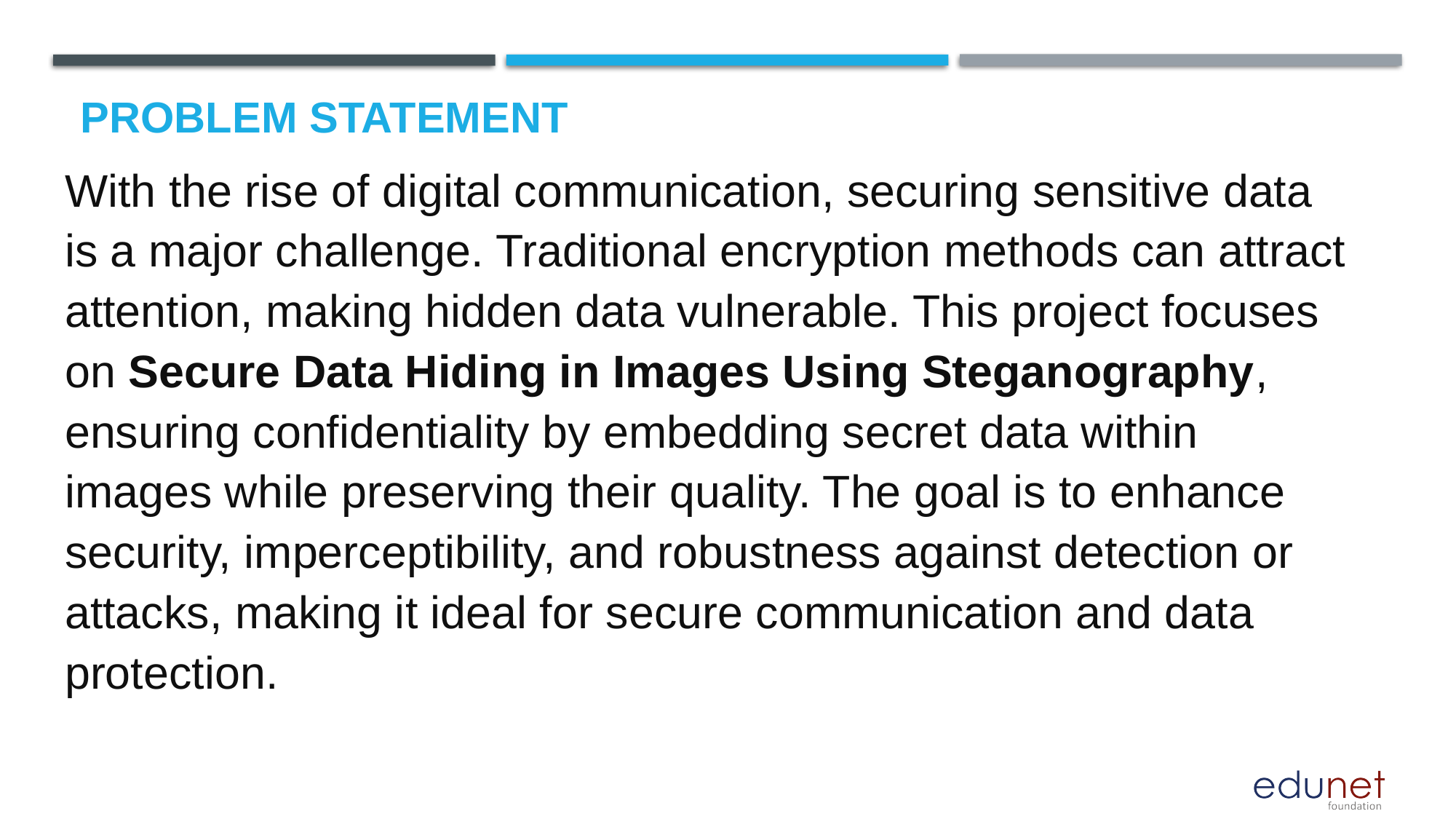

# Problem Statement
With the rise of digital communication, securing sensitive data is a major challenge. Traditional encryption methods can attract attention, making hidden data vulnerable. This project focuses on Secure Data Hiding in Images Using Steganography, ensuring confidentiality by embedding secret data within images while preserving their quality. The goal is to enhance security, imperceptibility, and robustness against detection or attacks, making it ideal for secure communication and data protection.